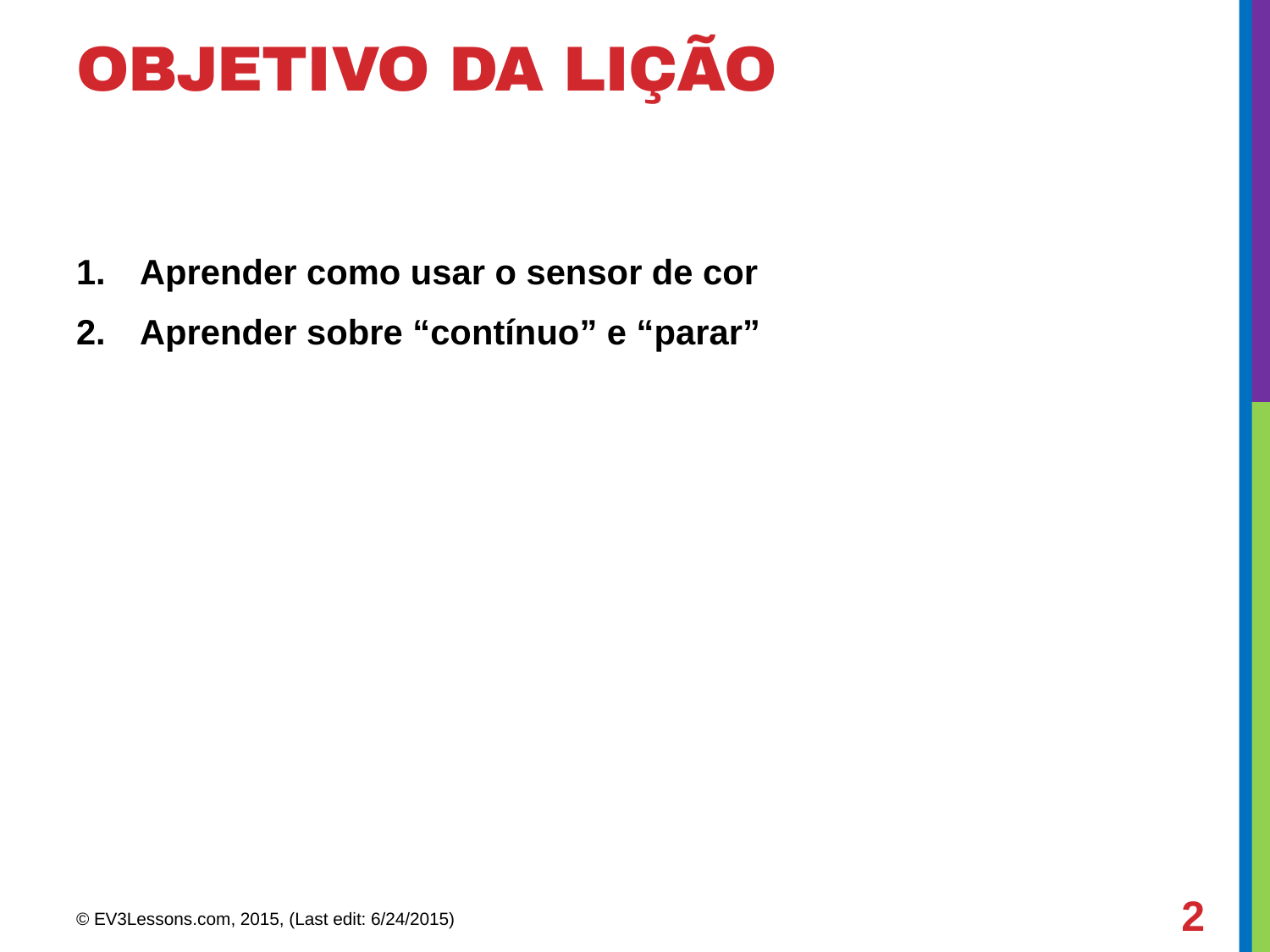

# Objetivo da lição
Aprender como usar o sensor de cor
Aprender sobre “contínuo” e “parar”
2
© EV3Lessons.com, 2015, (Last edit: 6/24/2015)